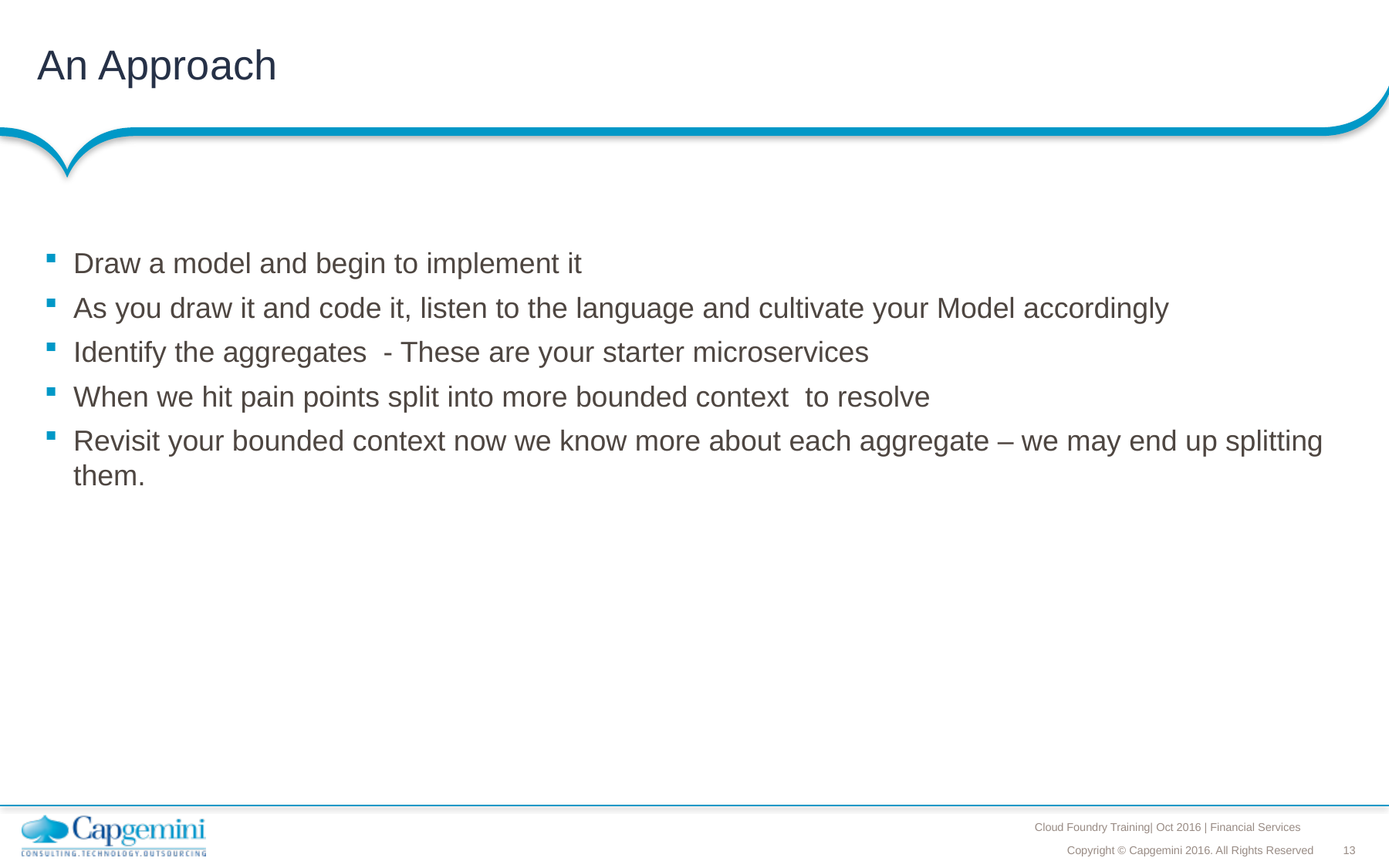

# An Approach

Draw a model and begin to implement it
As you draw it and code it, listen to the language and cultivate your Model accordingly
Identify the aggregates  - These are your starter microservices
When we hit pain points split into more bounded context  to resolve
Revisit your bounded context now we know more about each aggregate – we may end up splitting them.